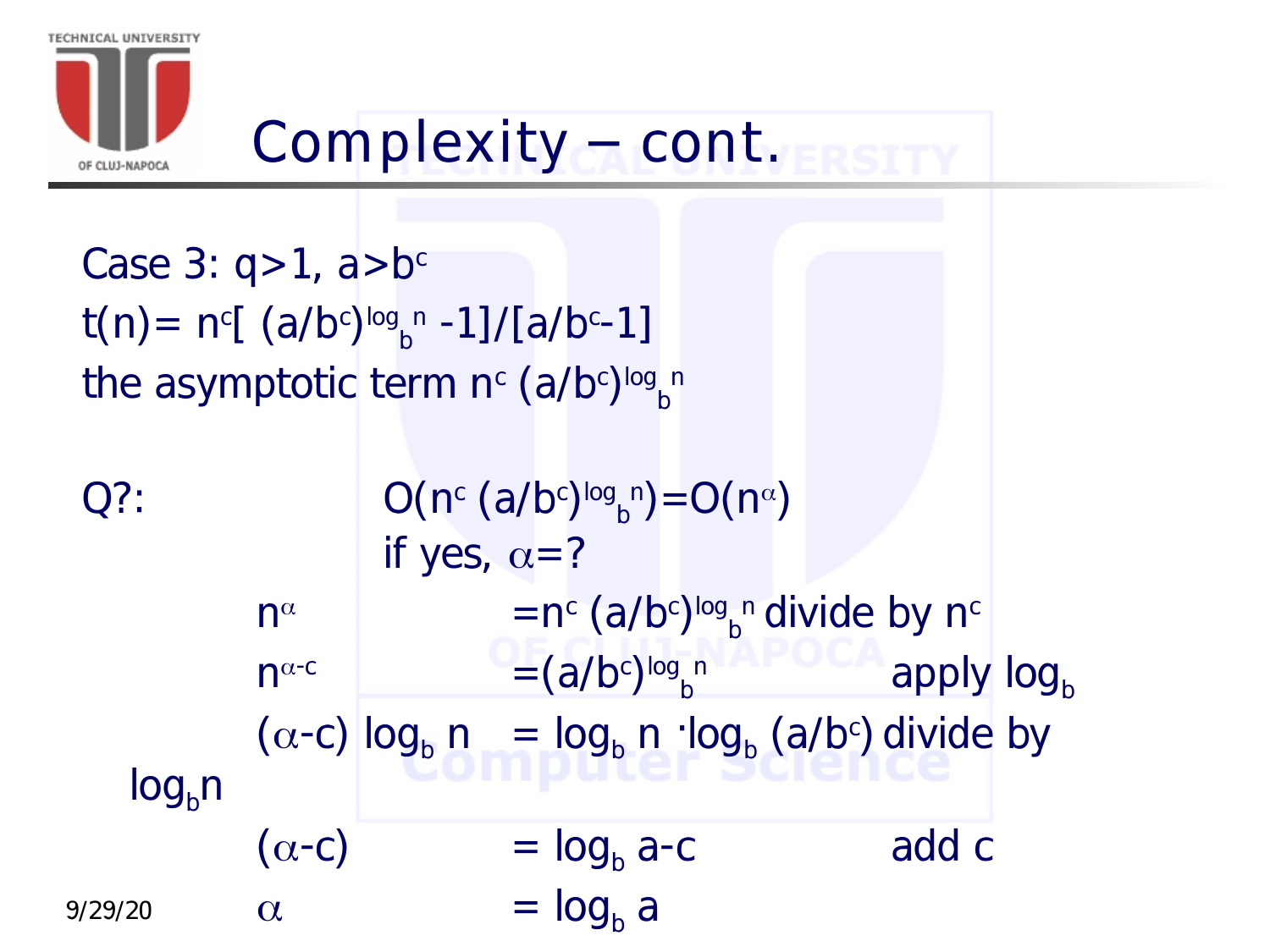

# Complexity – cont.
Case 3: q>1, a>bc
t(n)= nc[ (a/bc)logbn -1]/[a/bc-1]
the asymptotic term nc (a/bc)logbn

Q?: 		O(nc (a/bc)logbn)=O(nα)
			if yes, α=?
		nα		=nc (a/bc)logbn	divide by nc
		nα-c		=(a/bc)logbn		apply logb
		(α-c) logb n	= logb n ·logb (a/bc) divide by logbn
		(α-c) 		= logb a-c		add c
		α		= logb a
9/29/20